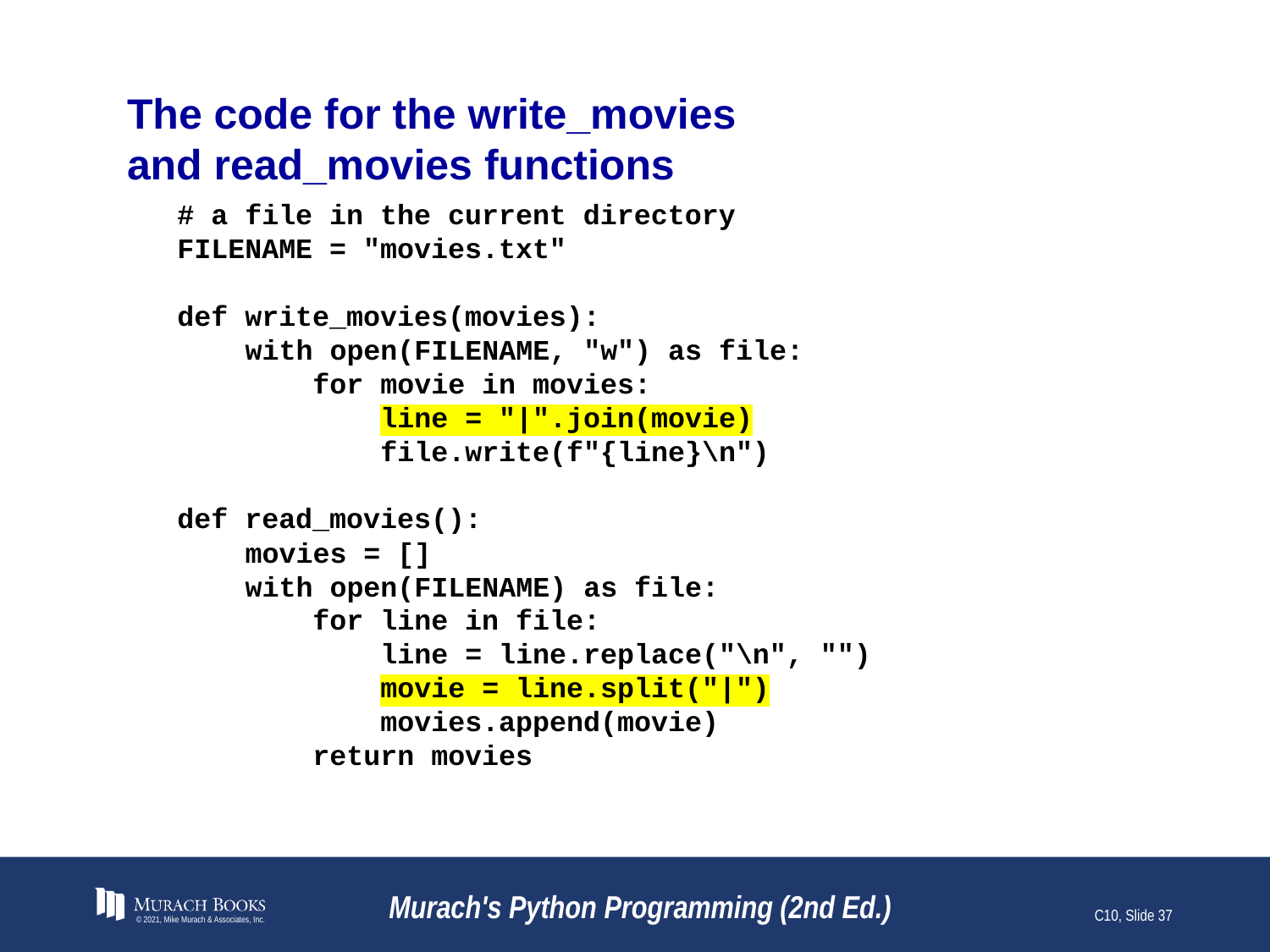

# The code for the write_movies and read_movies functions
# a file in the current directory
FILENAME = "movies.txt"

def write_movies(movies):
    with open(FILENAME, "w") as file:
        for movie in movies:
            line = "|".join(movie)
            file.write(f"{line}\n")

def read_movies():
    movies = []
    with open(FILENAME) as file:
        for line in file:
            line = line.replace("\n", "")
            movie = line.split("|")
            movies.append(movie)
        return movies

© 2021, Mike Murach & Associates, Inc.
Murach's Python Programming (2nd Ed.)

C10, Slide 37